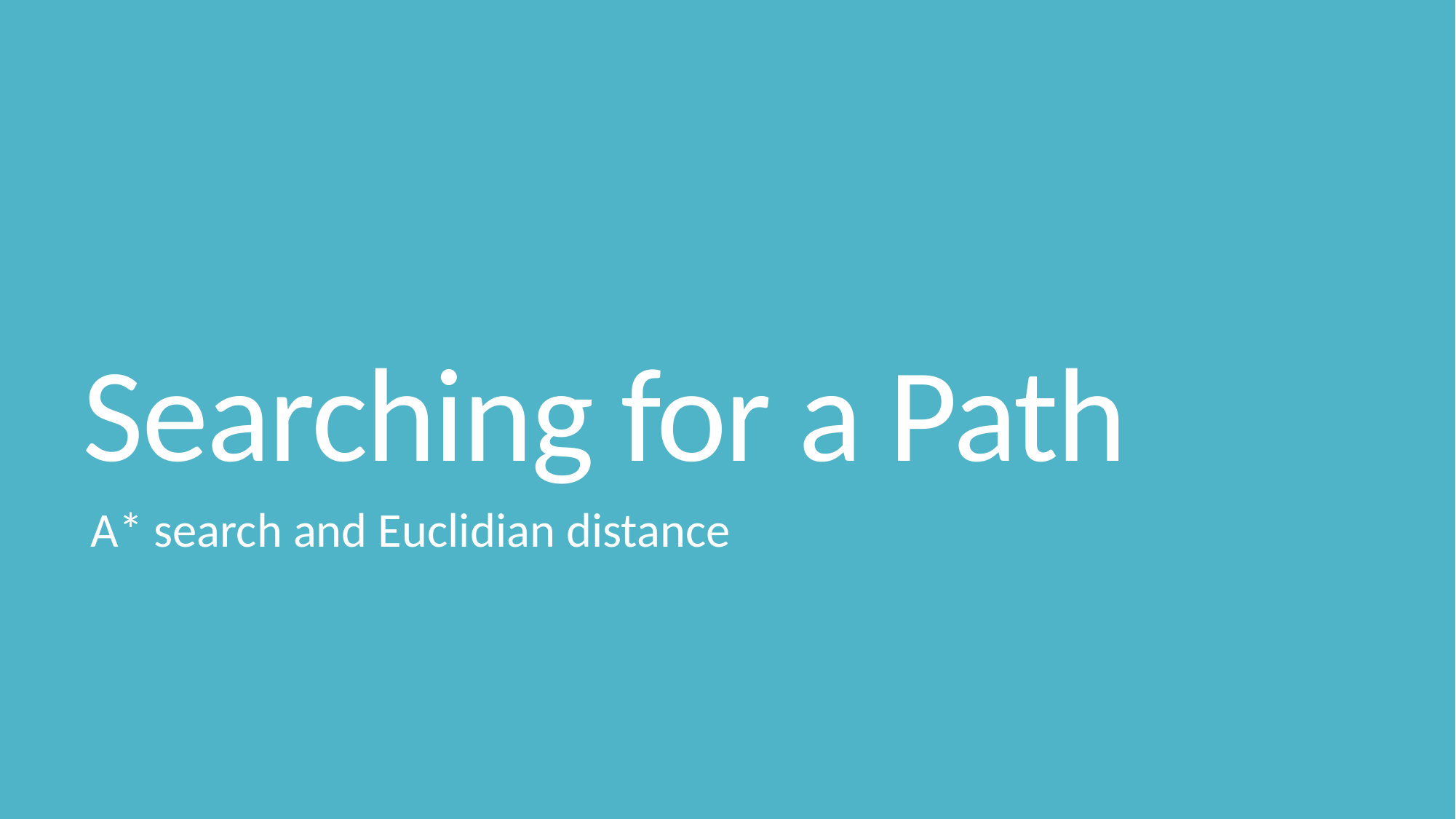

# Searching for a Path
A* search and Euclidian distance